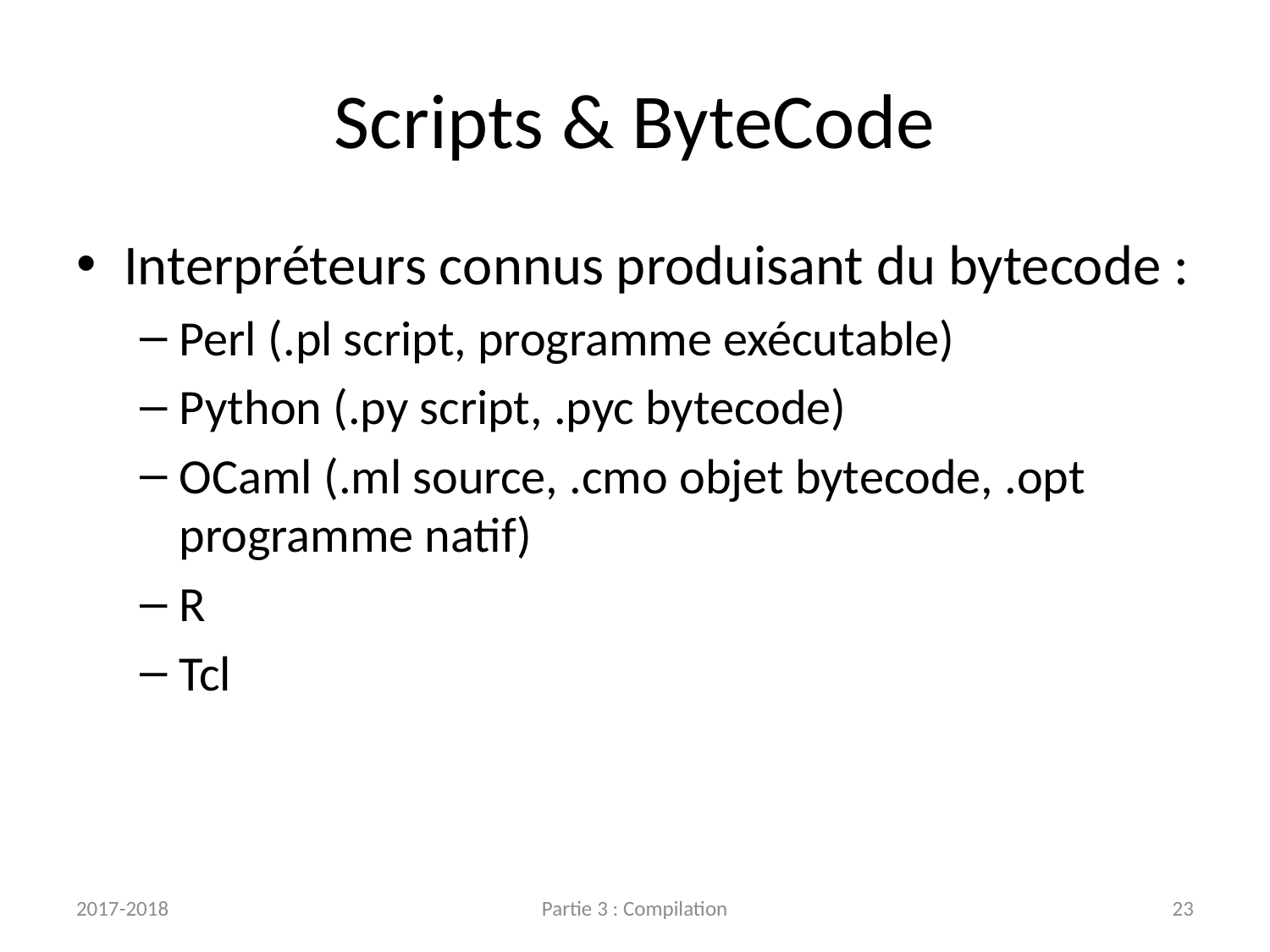

# Scripts & ByteCode
Interpréteurs connus produisant du bytecode :
Perl (.pl script, programme exécutable)
Python (.py script, .pyc bytecode)
OCaml (.ml source, .cmo objet bytecode, .opt programme natif)
R
Tcl
2017-2018
Partie 3 : Compilation
23